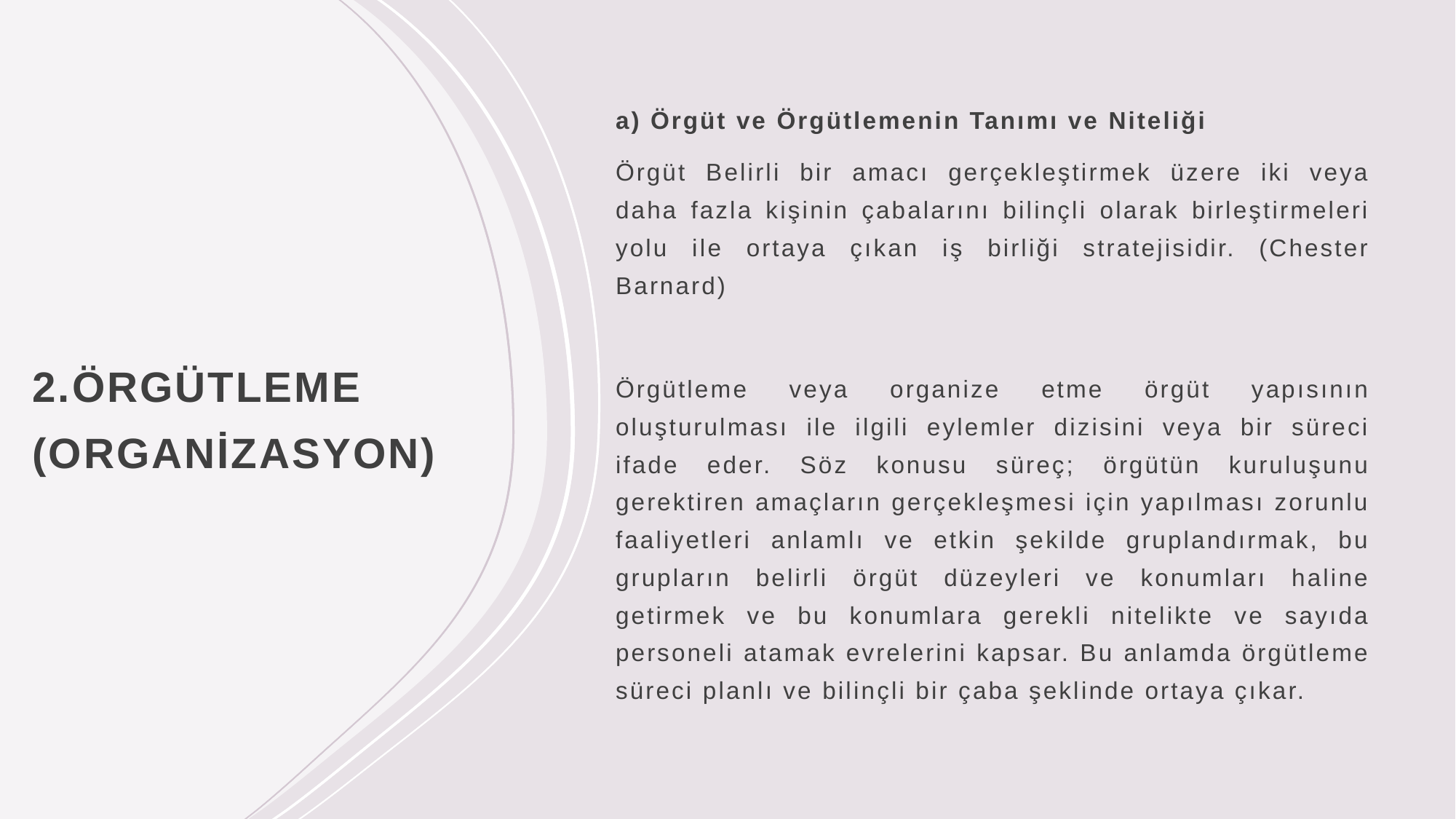

a) Örgüt ve Örgütlemenin Tanımı ve Niteliği
Örgüt Belirli bir amacı gerçekleştirmek üzere iki veya daha fazla kişinin çabalarını bilinçli olarak birleştirmeleri yolu ile ortaya çıkan iş birliği stratejisidir. (Chester Barnard)

Örgütleme veya organize etme örgüt yapısının oluşturulması ile ilgili eylemler dizisini veya bir süreci ifade eder. Söz konusu süreç; örgütün kuruluşunu gerektiren amaçların gerçekleşmesi için yapılması zorunlu faaliyetleri anlamlı ve etkin şekilde gruplandırmak, bu grupların belirli örgüt düzeyleri ve konumları haline getirmek ve bu konumlara gerekli nitelikte ve sayıda personeli atamak evrelerini kapsar. Bu anlamda örgütleme süreci planlı ve bilinçli bir çaba şeklinde ortaya çıkar.
# 2.ÖRGÜTLEME (ORGANİZASYON)